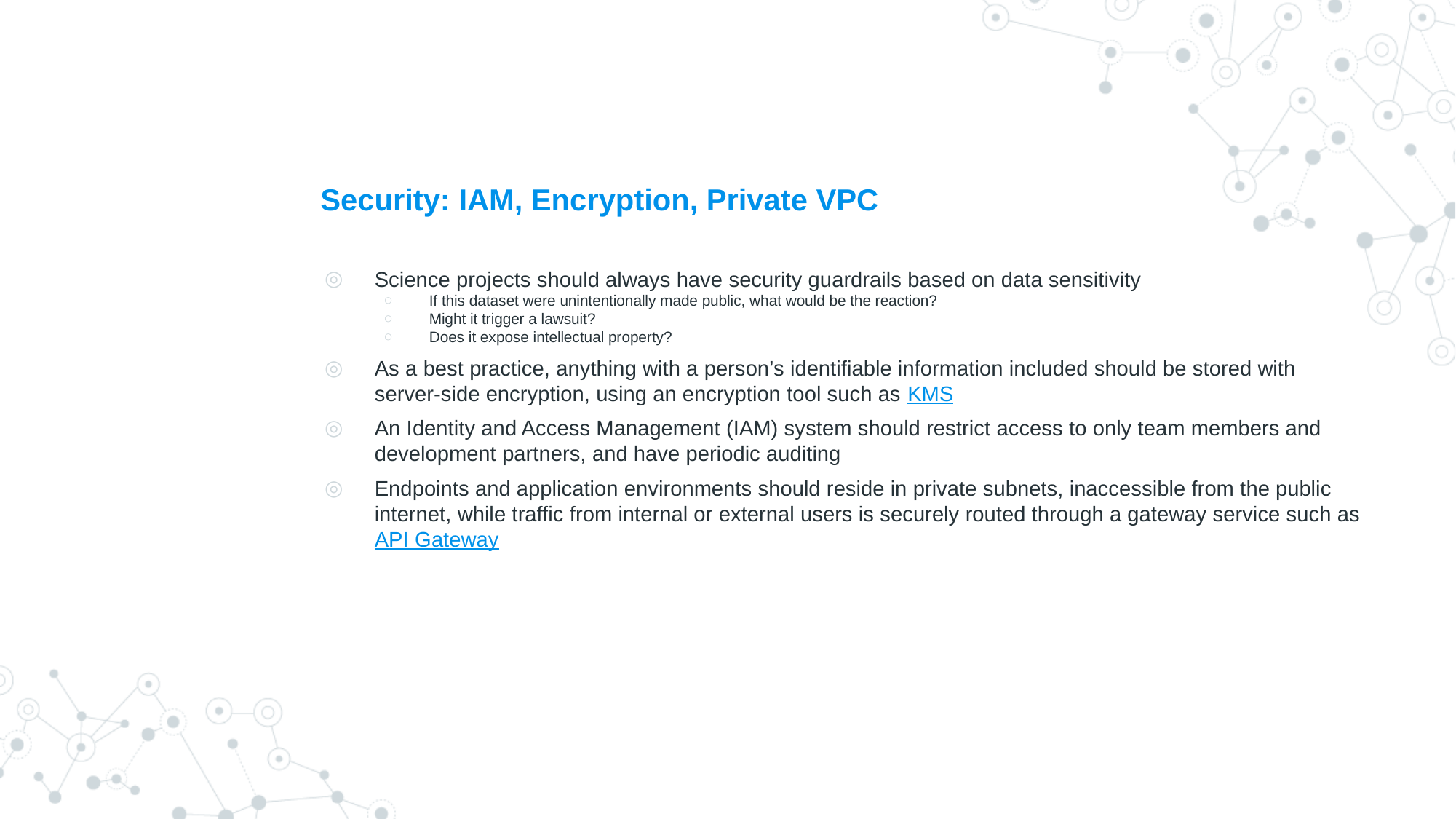

# Security: IAM, Encryption, Private VPC
Science projects should always have security guardrails based on data sensitivity
If this dataset were unintentionally made public, what would be the reaction?
Might it trigger a lawsuit?
Does it expose intellectual property?
As a best practice, anything with a person’s identifiable information included should be stored with server-side encryption, using an encryption tool such as KMS
An Identity and Access Management (IAM) system should restrict access to only team members and development partners, and have periodic auditing
Endpoints and application environments should reside in private subnets, inaccessible from the public internet, while traffic from internal or external users is securely routed through a gateway service such as API Gateway